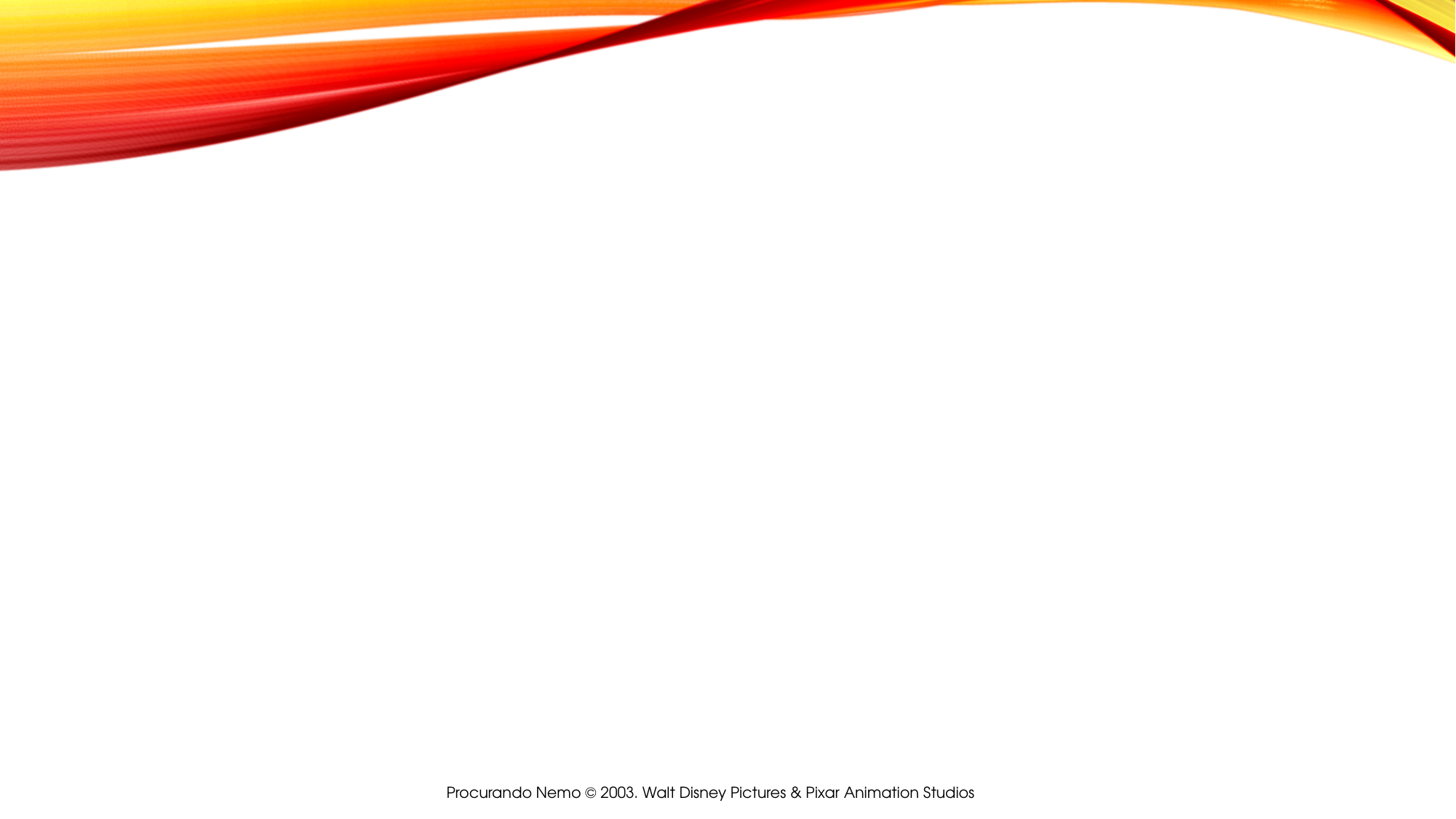

Procurando Nemo © 2003. Walt Disney Pictures & Pixar Animation Studios